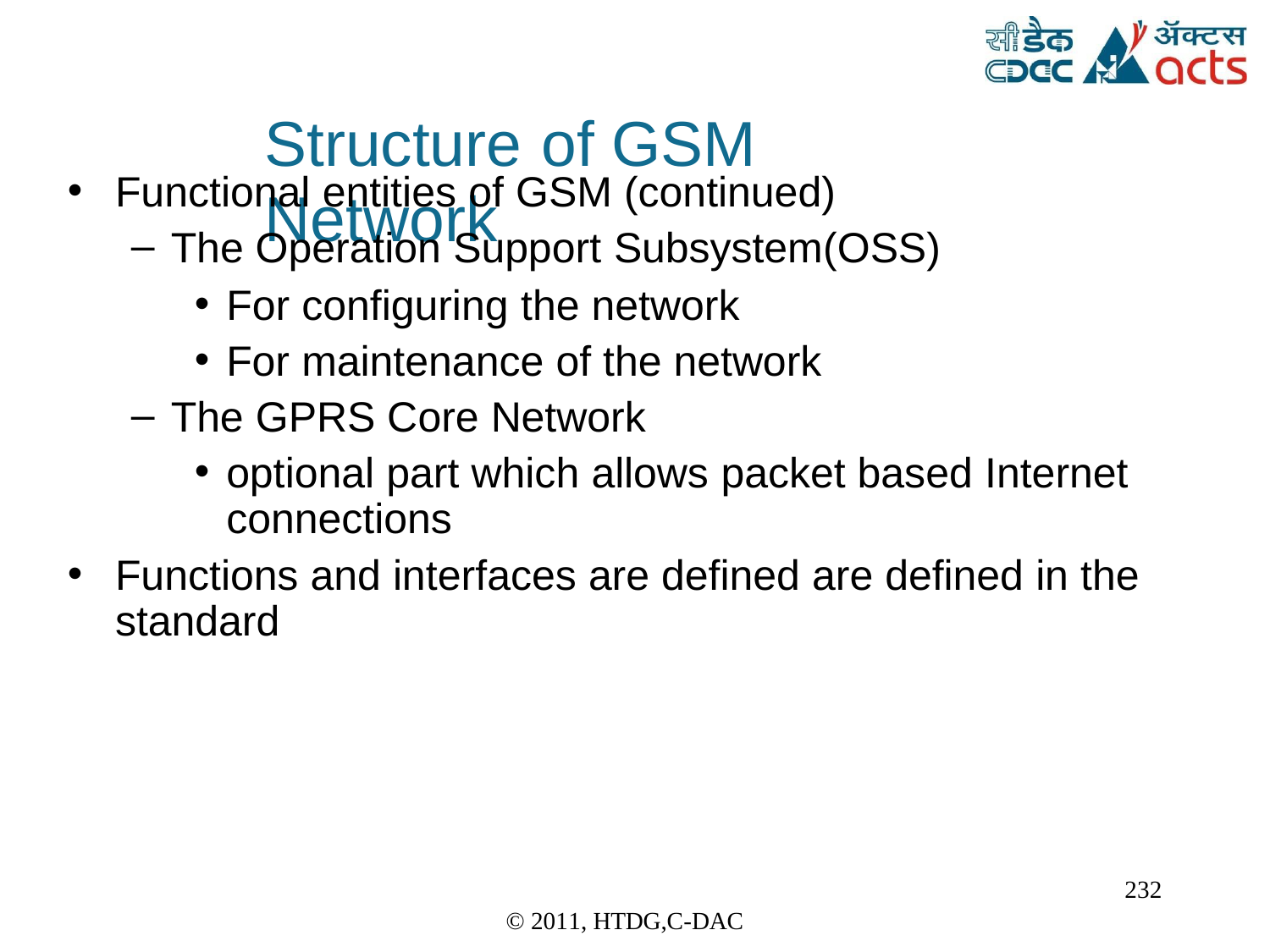

Structure	of GSM	Network
Functional entities of GSM (continued)
The Operation Support Subsystem(OSS)
For configuring the network
For maintenance of the network
The GPRS Core Network
optional part which allows packet based Internet
connections

Functions and interfaces are defined are defined in the standard
232
© 2011, HTDG,C-DAC